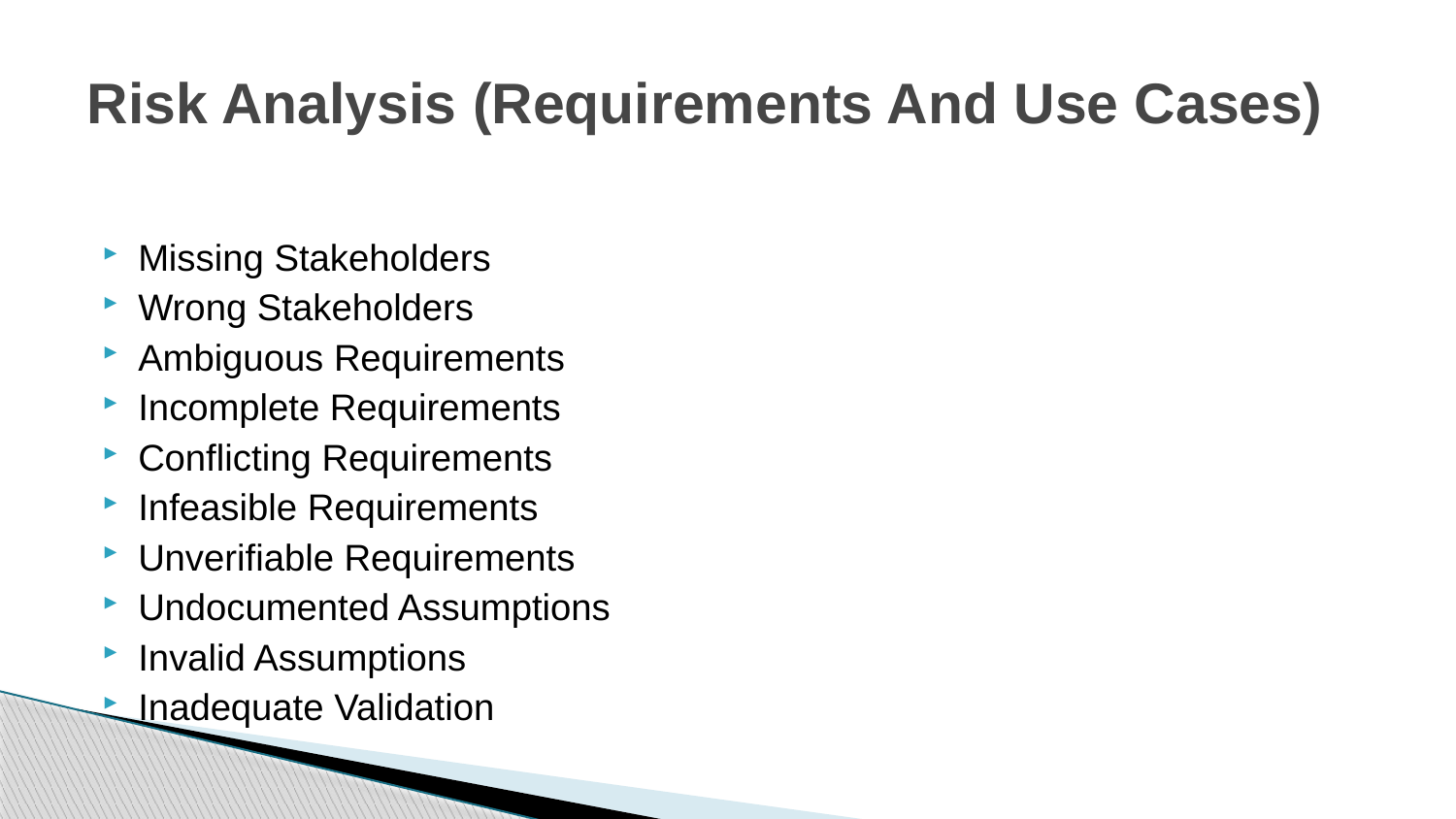

# Risk Analysis (Requirements And Use Cases)

Missing Stakeholders
Wrong Stakeholders
Ambiguous Requirements
Incomplete Requirements
Conflicting Requirements
Infeasible Requirements
Unverifiable Requirements
Undocumented Assumptions
Invalid Assumptions
Inadequate Validation